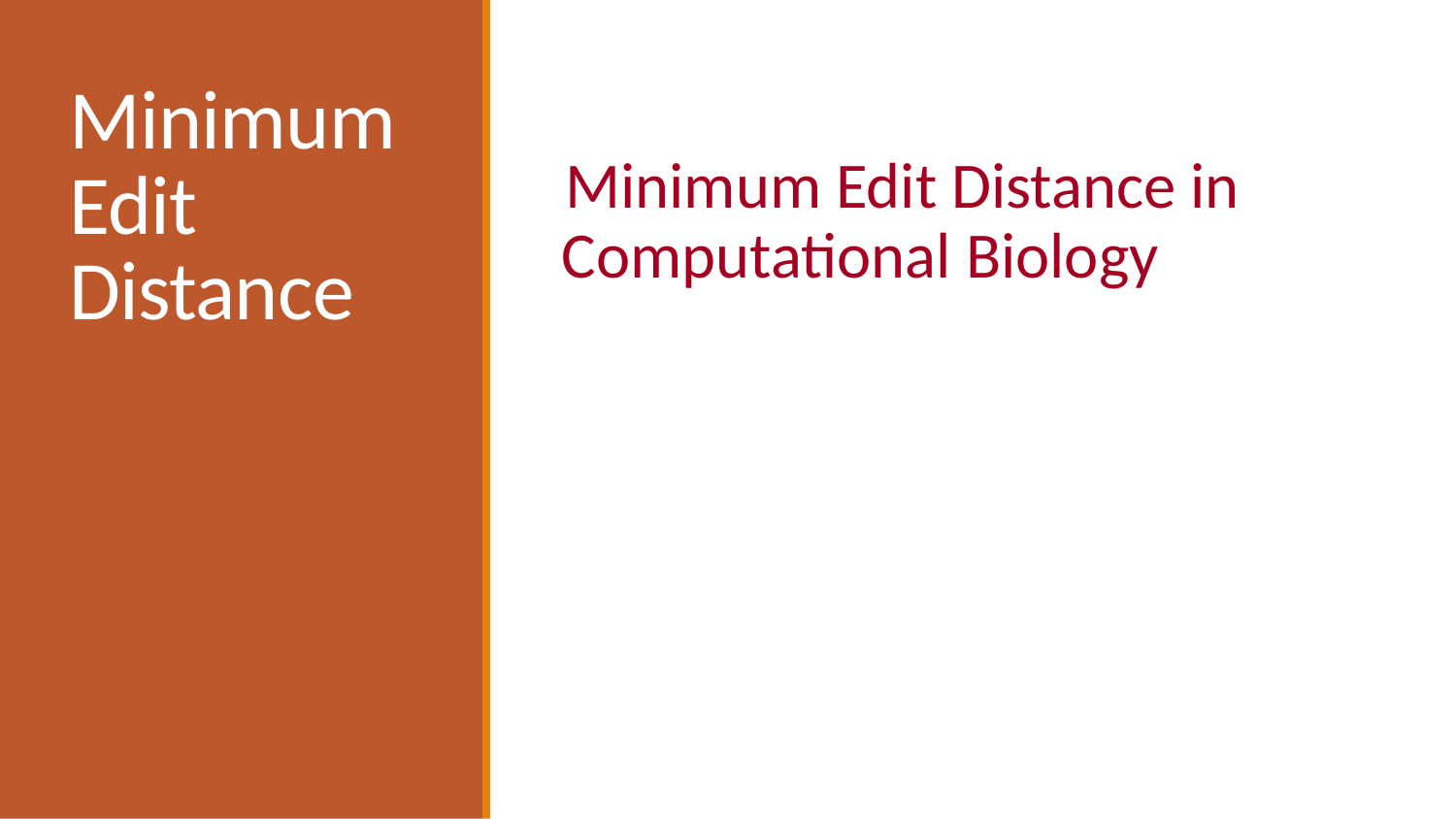

# Minimum Edit Distance

Minimum Edit Distance in Computational Biology